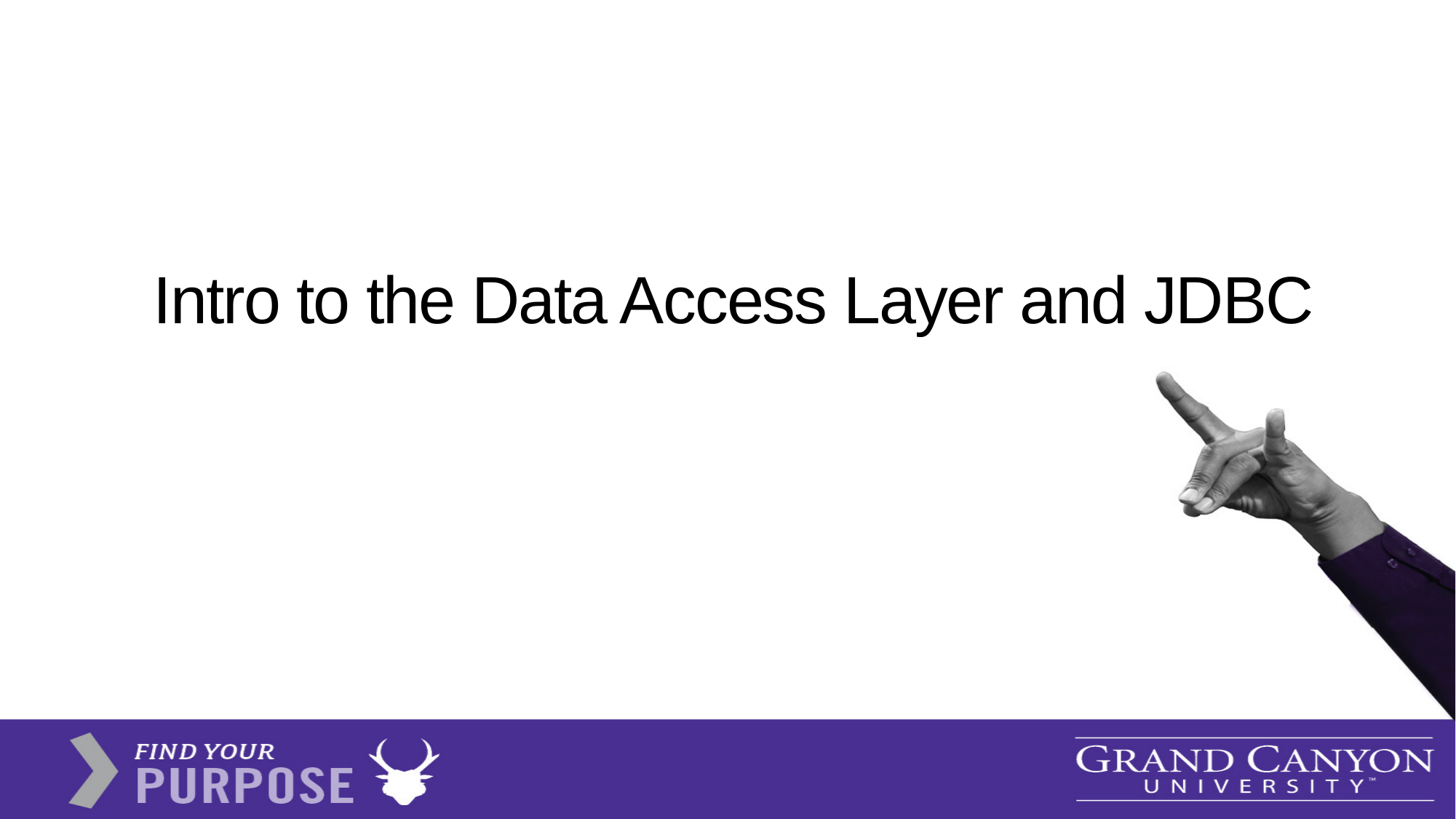

# Intro to the Data Access Layer and JDBC